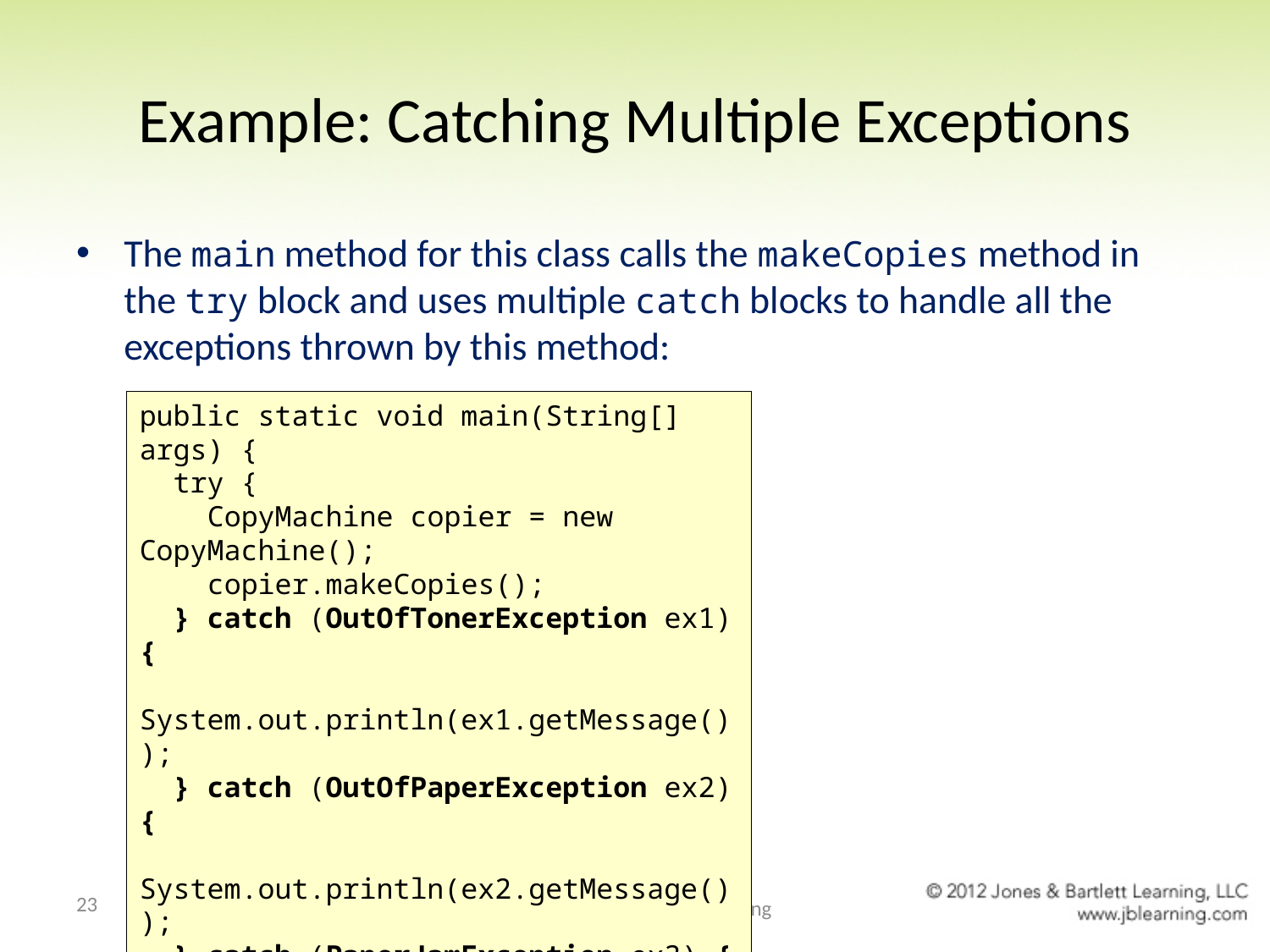

# Example: Catching Multiple Exceptions
The main method for this class calls the makeCopies method in the try block and uses multiple catch blocks to handle all the exceptions thrown by this method:

public static void main(String[] args) {
  try {
    CopyMachine copier = new CopyMachine();
    copier.makeCopies();
  } catch (OutOfTonerException ex1) {
    System.out.println(ex1.getMessage());
  } catch (OutOfPaperException ex2) {
    System.out.println(ex2.getMessage());
  } catch (PaperJamException ex3) {
    System.out.println(ex3.getMessage());
  }
}
23
Chapter 10   Exception Handling